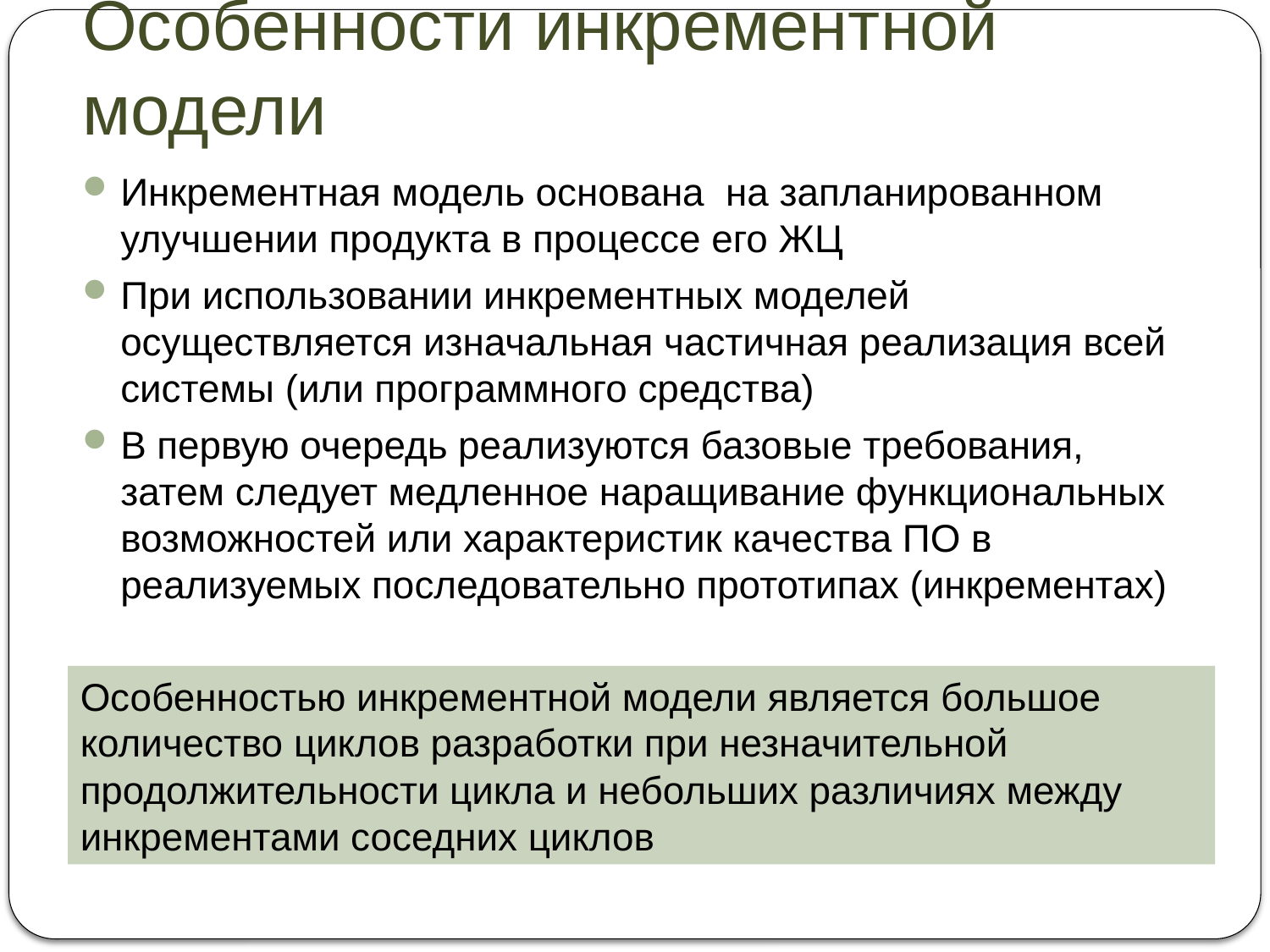

# Особенности инкрементной модели
Инкрементная модель основана  на запланированном улучшении продукта в процессе его ЖЦ
При использовании инкрементных моделей осуществляется изначальная частичная реализация всей системы (или программного средства)
В первую очередь реализуются базовые требования, затем следует медленное наращивание функциональных возможностей или характеристик качества ПО в реализуемых последовательно прототипах (инкрементах)
Особенностью инкрементной модели является большое количество циклов разработки при незначительной продолжительности цикла и небольших различиях между инкрементами соседних циклов